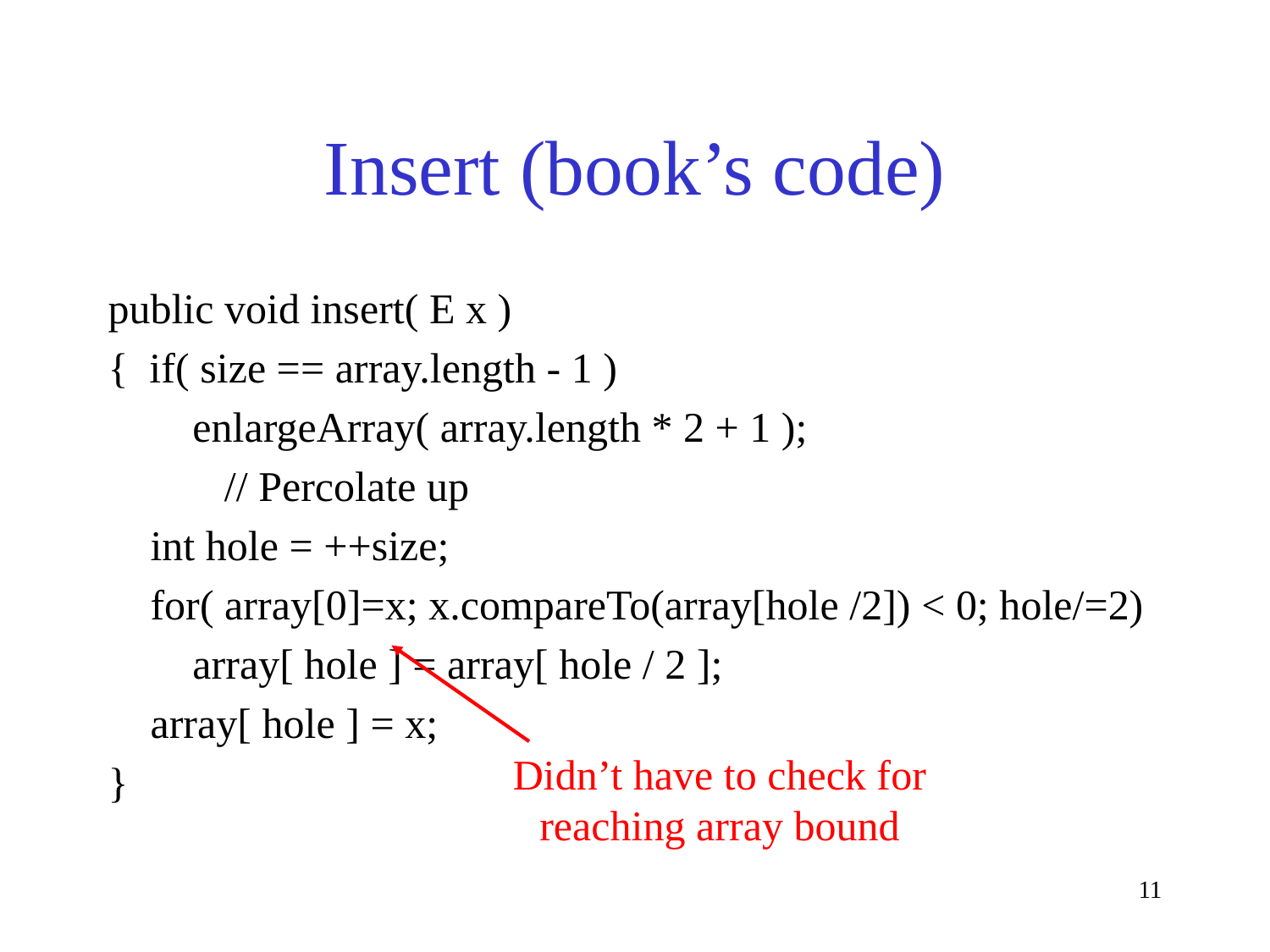

# Insert (book’s code)
public void insert( E x )
{  if( size == array.length - 1 )
        enlargeArray( array.length * 2 + 1 );
           // Percolate up
    int hole = ++size;
    for( array[0]=x; x.compareTo(array[hole /2]) < 0; hole/=2)
        array[ hole ] = array[ hole / 2 ];
    array[ hole ] = x;
}
Didn’t have to check for reaching array bound
11